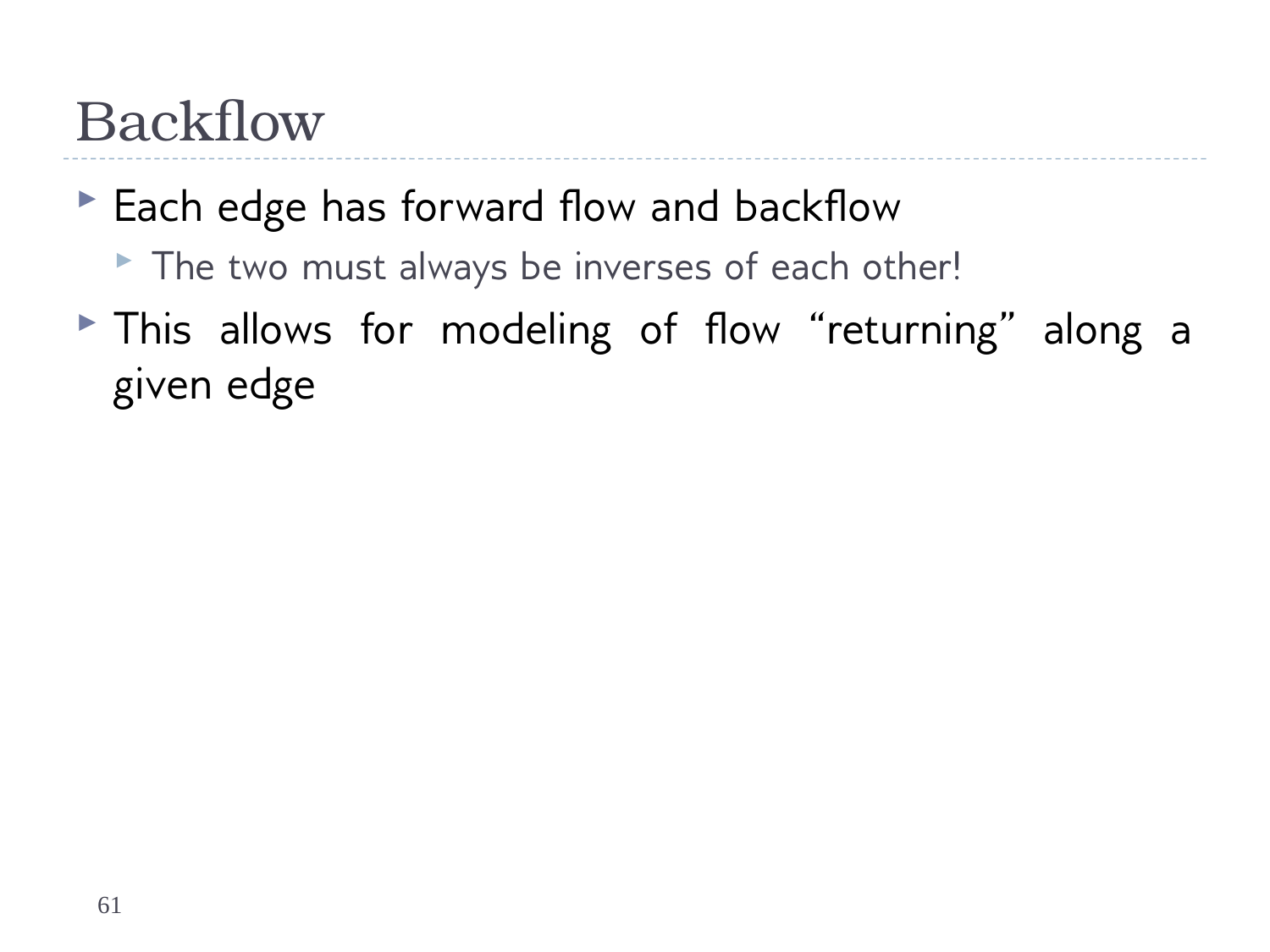

# Backflow
Each edge has forward flow and backflow
The two must always be inverses of each other!
This allows for modeling of flow “returning” along a given edge
61